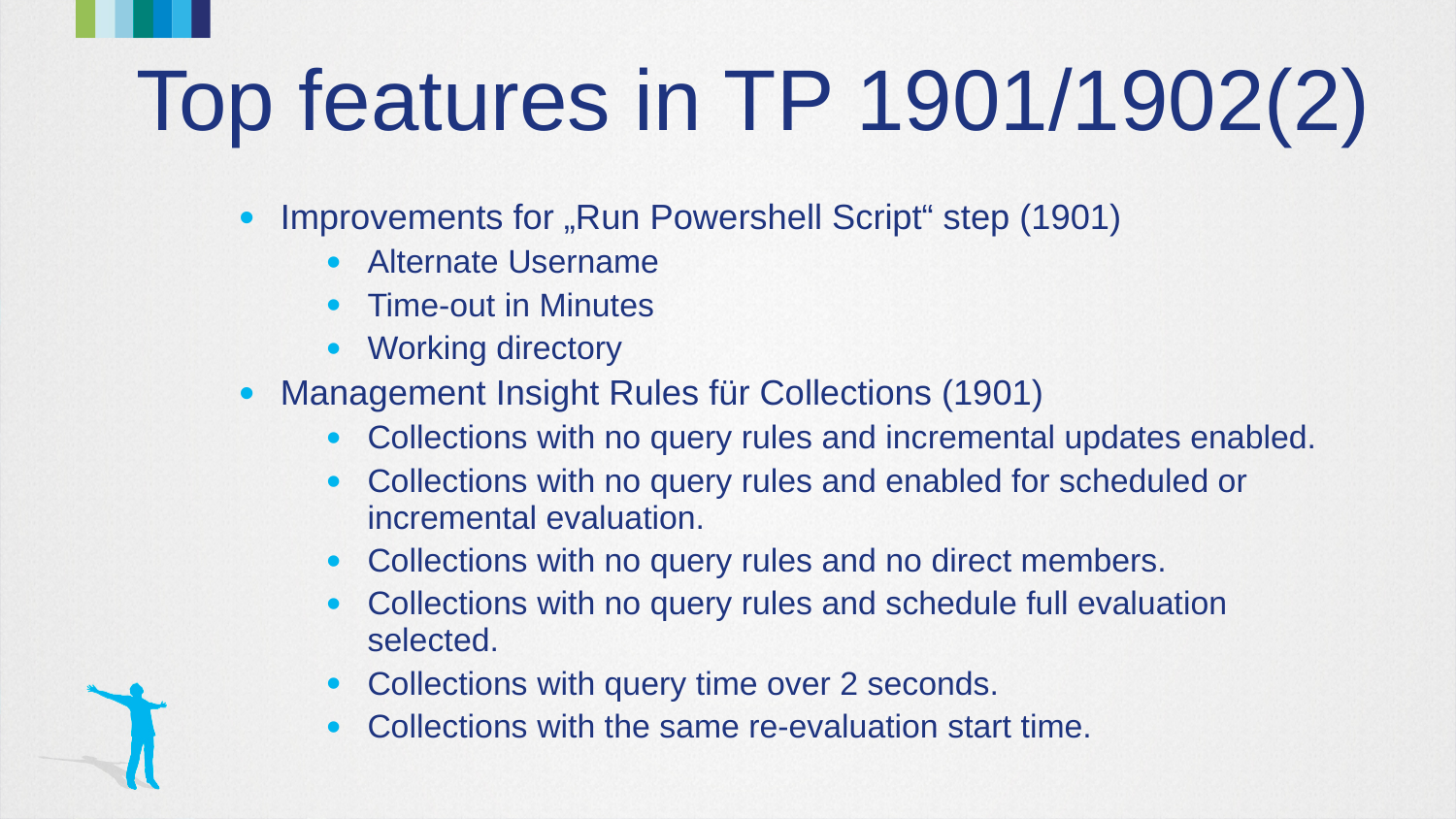

# Top features in TP 1901/1902(2)
Improvements for „Run Powershell Script“ step (1901)
Alternate Username
Time-out in Minutes
Working directory
Management Insight Rules für Collections (1901)
Collections with no query rules and incremental updates enabled.
Collections with no query rules and enabled for scheduled or incremental evaluation.
Collections with no query rules and no direct members.
Collections with no query rules and schedule full evaluation selected.
Collections with query time over 2 seconds.
Collections with the same re-evaluation start time.